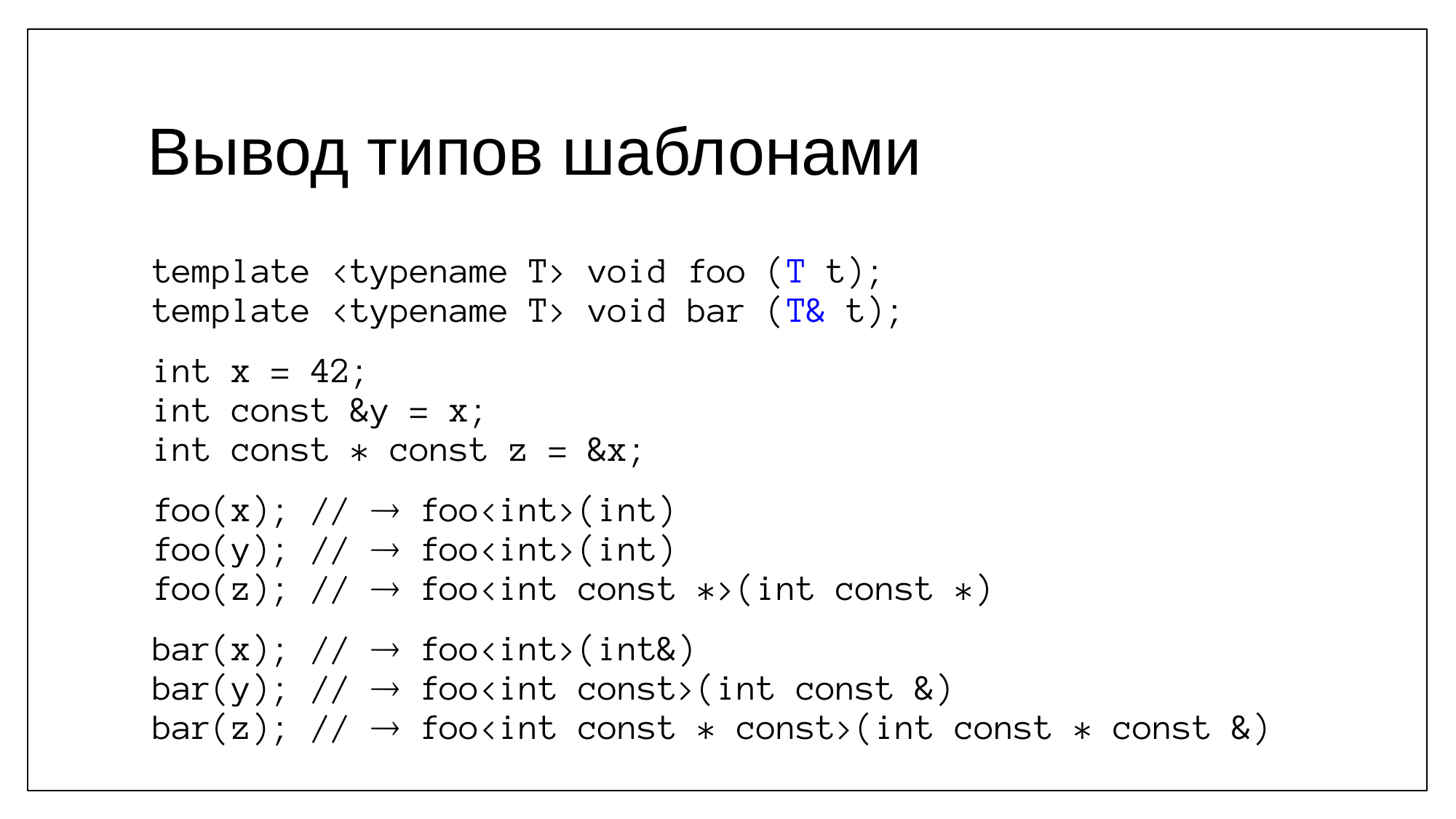

# Вывод типов шаблонами
template <typename T> void foo (T t);
template <typename T> void bar (T& t);
int x = 42;
int const &y = x;
int const * const z = &x;
foo(x); // → foo<int>(int)
foo(y); // → foo<int>(int)
foo(z); // → foo<int const *>(int const *)
bar(x); // → foo<int>(int&)
bar(y); // → foo<int const>(int const &)
bar(z); // → foo<int const * const>(int const * const &)